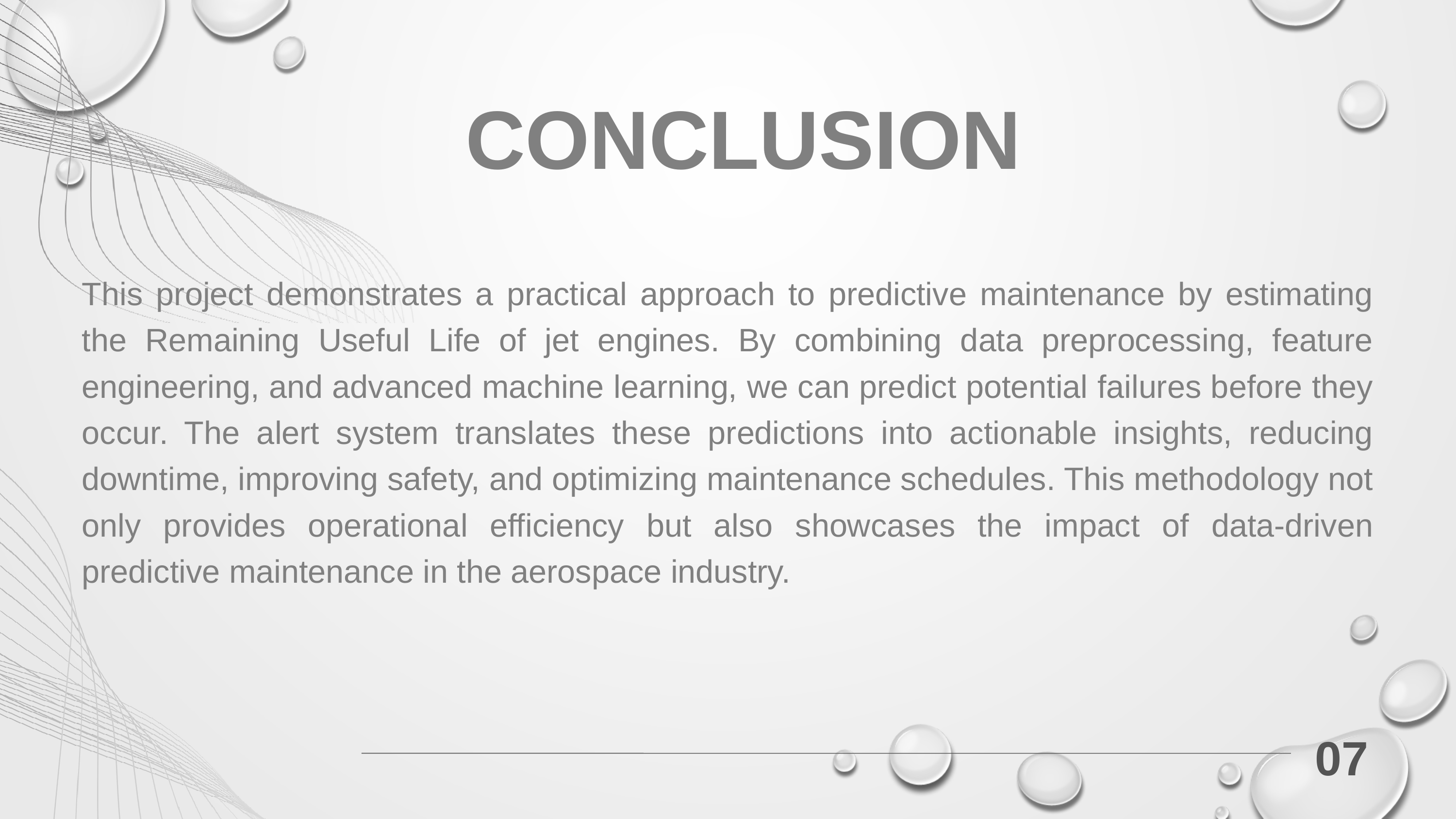

CONCLUSION
This project demonstrates a practical approach to predictive maintenance by estimating the Remaining Useful Life of jet engines. By combining data preprocessing, feature engineering, and advanced machine learning, we can predict potential failures before they occur. The alert system translates these predictions into actionable insights, reducing downtime, improving safety, and optimizing maintenance schedules. This methodology not only provides operational efficiency but also showcases the impact of data-driven predictive maintenance in the aerospace industry.

07